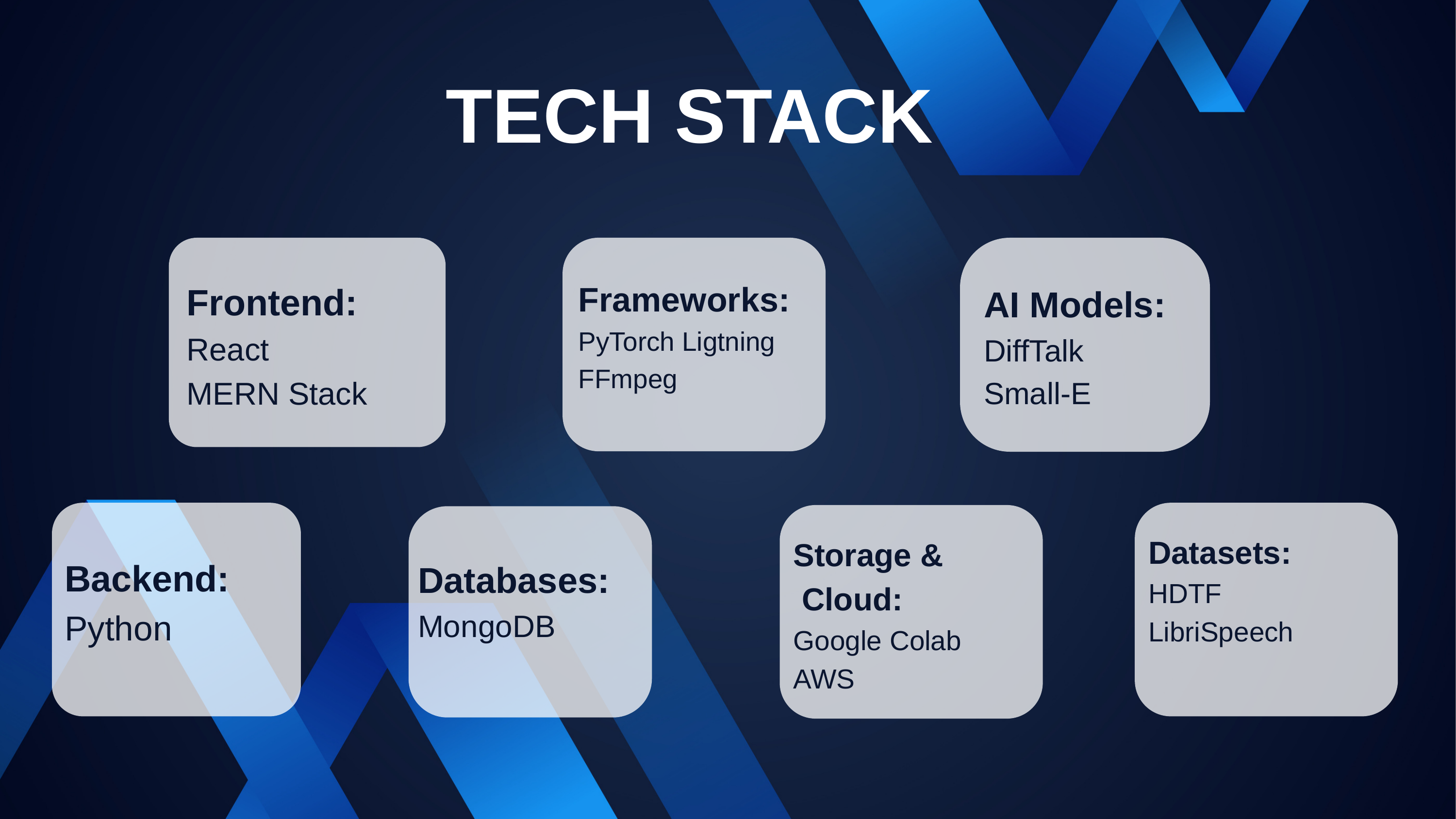

TECH STACK

Frameworks:
PyTorch Ligtning
FFmpeg
Frontend:
React
MERN Stack
AI Models:
DiffTalk
Small-E

Datasets:
HDTF
LibriSpeech

Storage &
 Cloud:
Google Colab
AWS
Backend:
Python

Databases:
MongoDB